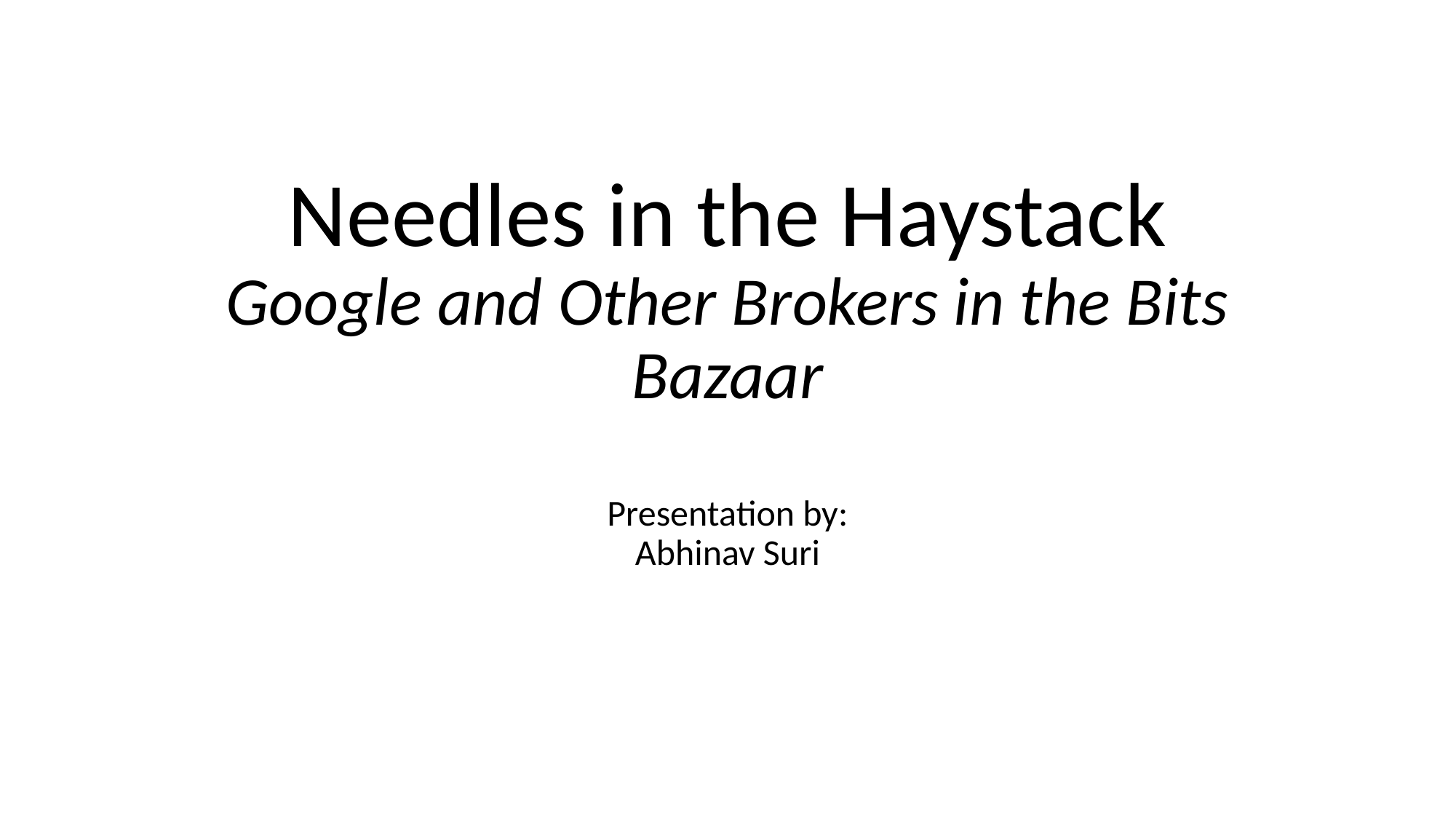

# Needles in the Haystack Google and Other Brokers in the Bits Bazaar

Presentation by:
Abhinav Suri